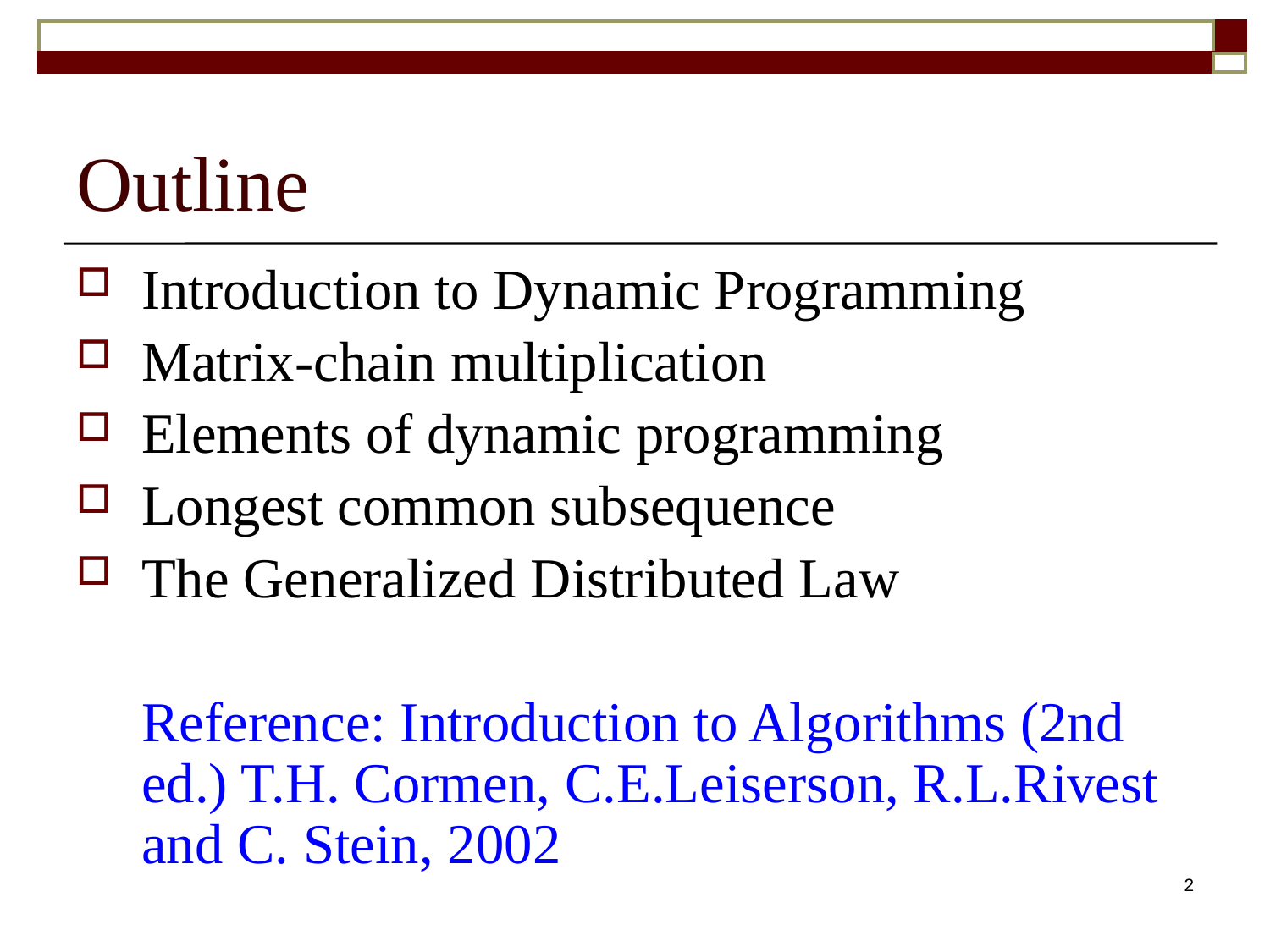

# Outline
Introduction to Dynamic Programming
Matrix-chain multiplication
Elements of dynamic programming
Longest common subsequence
The Generalized Distributed Law

	Reference: Introduction to Algorithms (2nd ed.) T.H. Cormen, C.E.Leiserson, R.L.Rivest and C. Stein, 2002
2